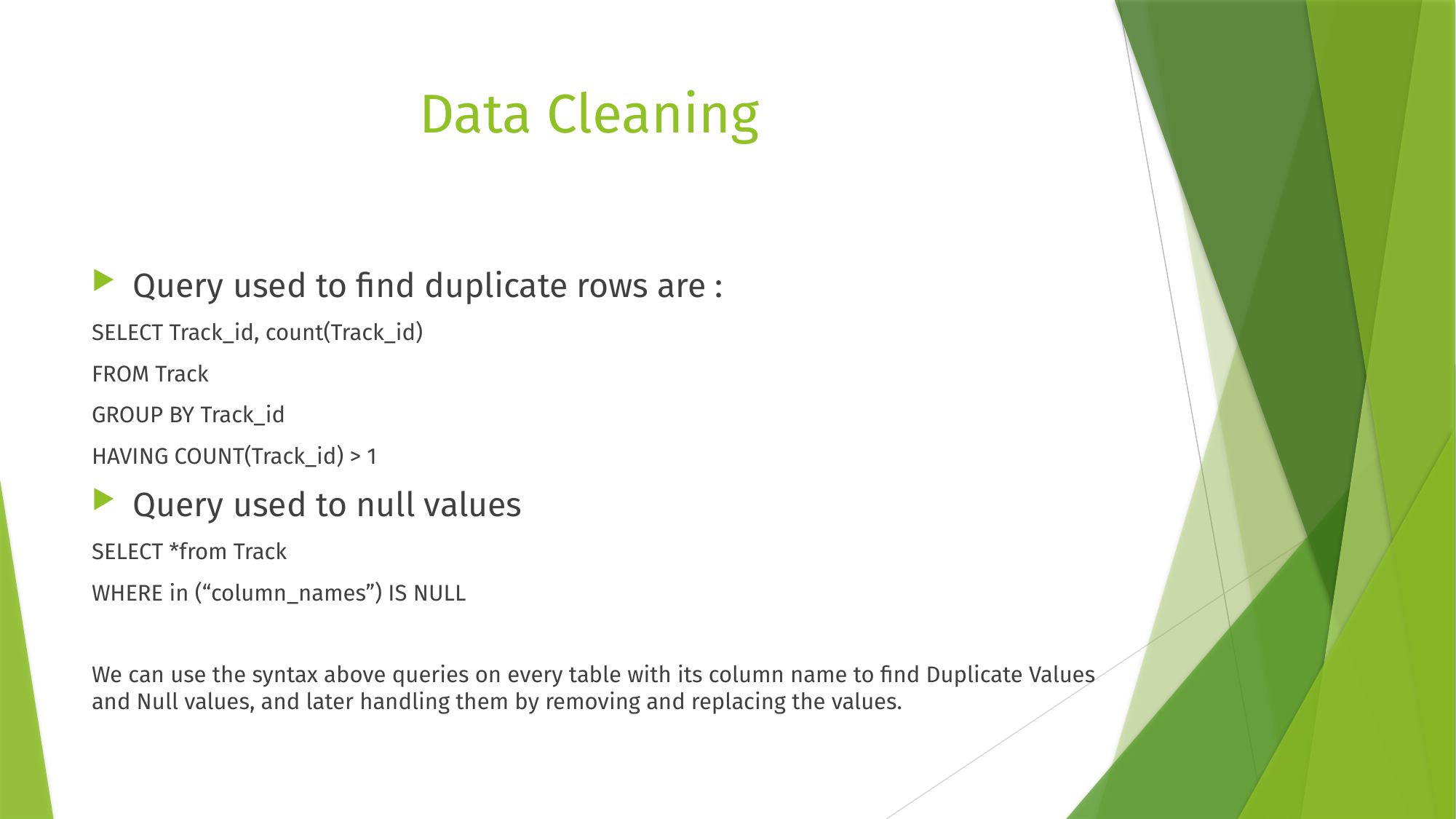

# Data Cleaning
Query used to find duplicate rows are :
SELECT Track_id, count(Track_id)
FROM Track
GROUP BY Track_id
HAVING COUNT(Track_id) > 1
Query used to null values
SELECT *from Track
WHERE in (“column_names”) IS NULL

We can use the syntax above queries on every table with its column name to find Duplicate Values and Null values, and later handling them by removing and replacing the values.